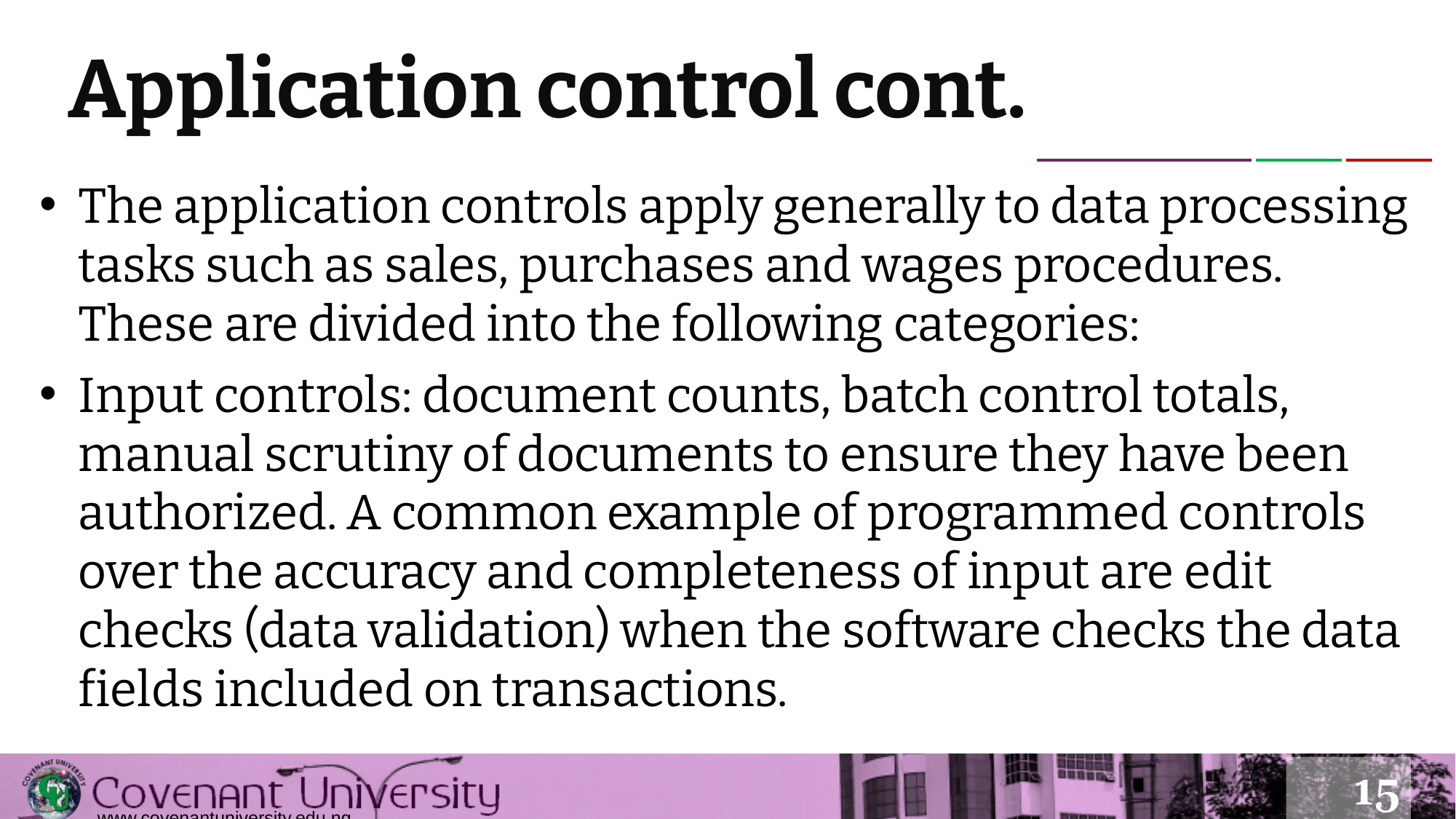

# Application control cont.
The application controls apply generally to data processing tasks such as sales, purchases and wages procedures. These are divided into the following categories:
Input controls: document counts, batch control totals, manual scrutiny of documents to ensure they have been authorized. A common example of programmed controls over the accuracy and completeness of input are edit checks (data validation) when the software checks the data fields included on transactions.